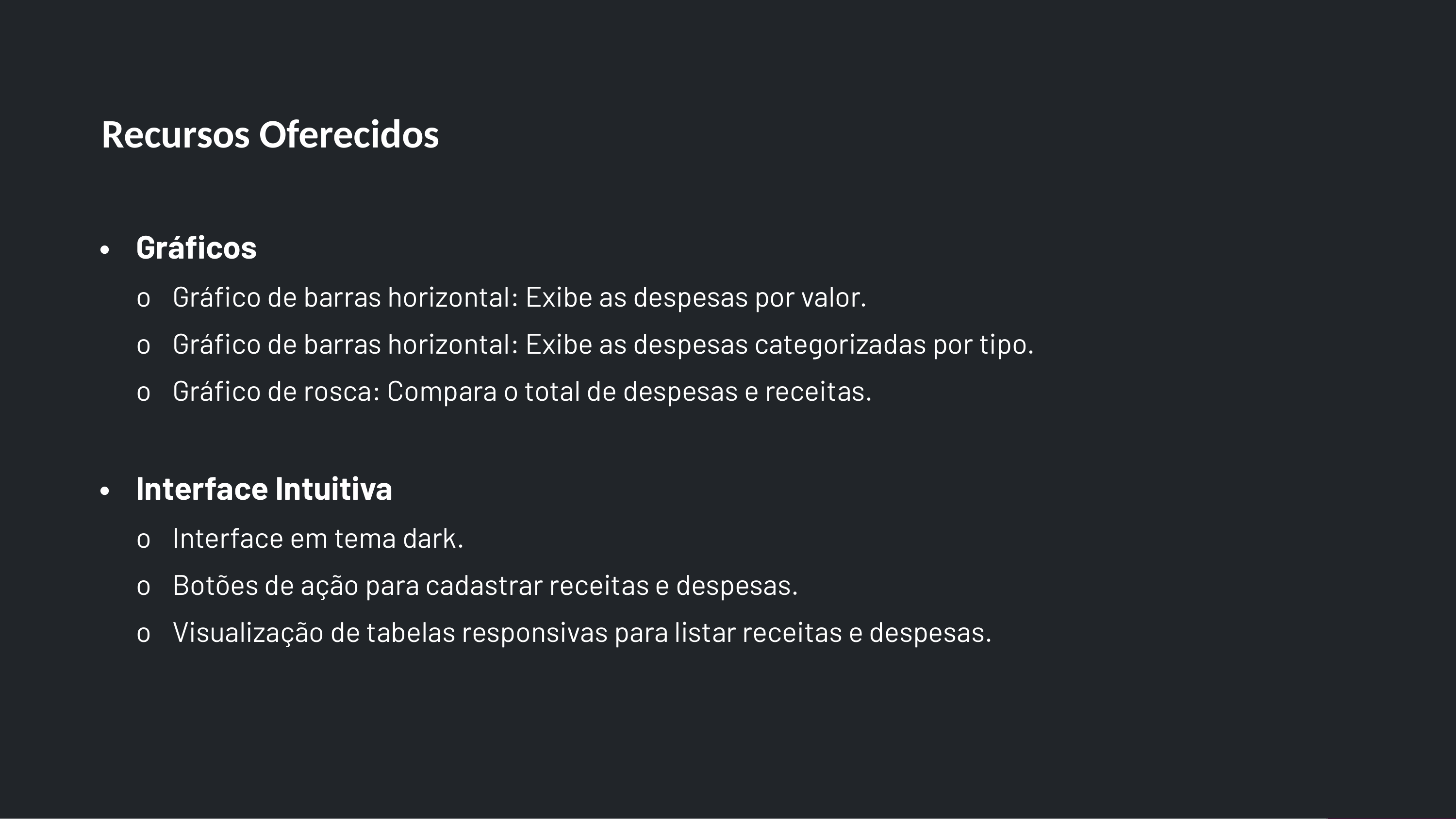

Recursos Oferecidos
•	Gráficos
o	Gráfico de barras horizontal: Exibe as despesas por valor.
o	Gráfico de barras horizontal: Exibe as despesas categorizadas por tipo.
o	Gráfico de rosca: Compara o total de despesas e receitas.

•	Interface Intuitiva
o	Interface em tema dark.
o	Botões de ação para cadastrar receitas e despesas.
o	Visualização de tabelas responsivas para listar receitas e despesas.